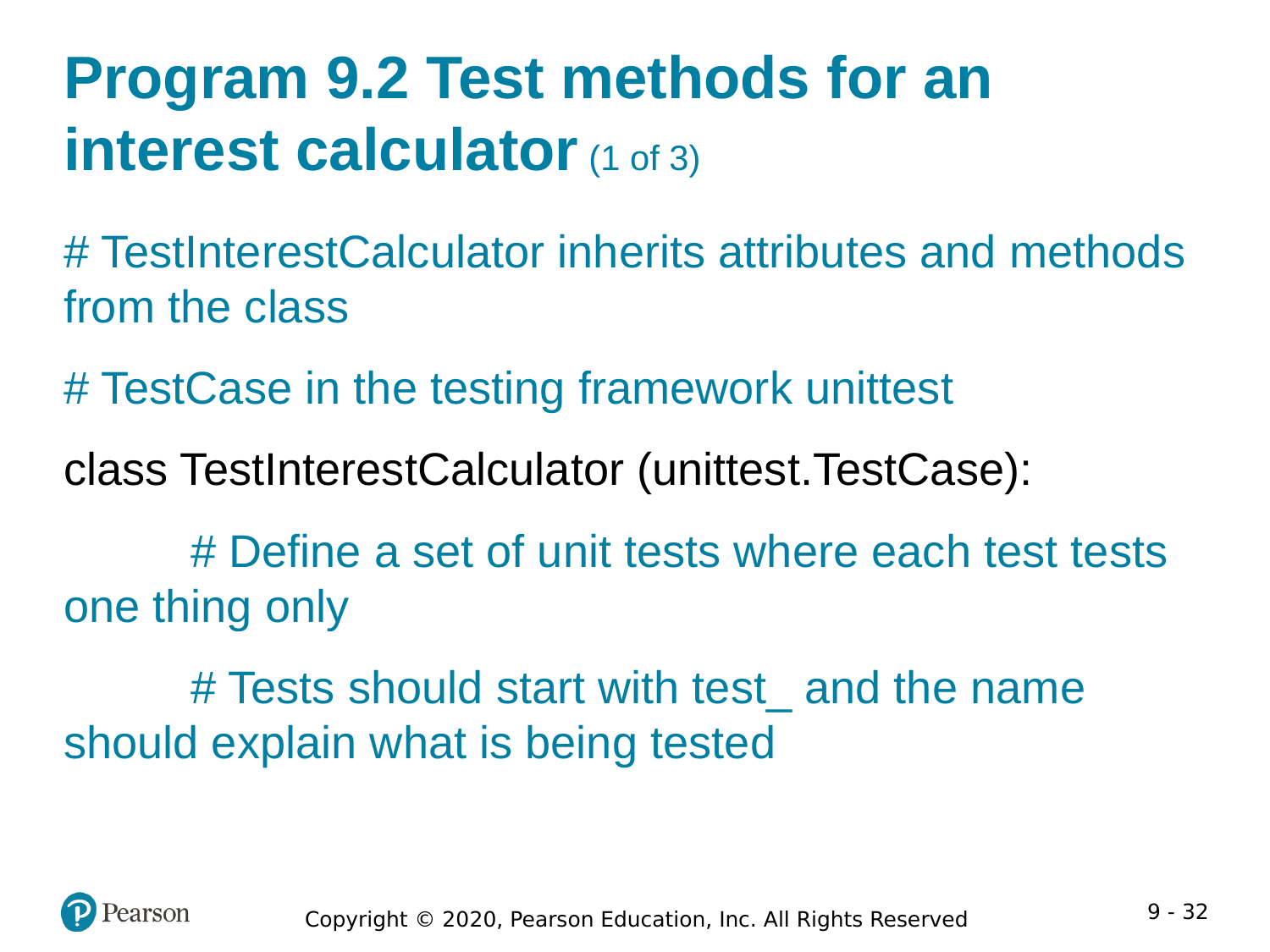

# Program 9.2 Test methods for an interest calculator (1 of 3)
# TestInterestCalculator inherits attributes and methods from the class
# TestCase in the testing framework unittest
class TestInterestCalculator (unittest.TestCase):
	# Define a set of unit tests where each test tests one thing only
	# Tests should start with test_ and the name should explain what is being tested